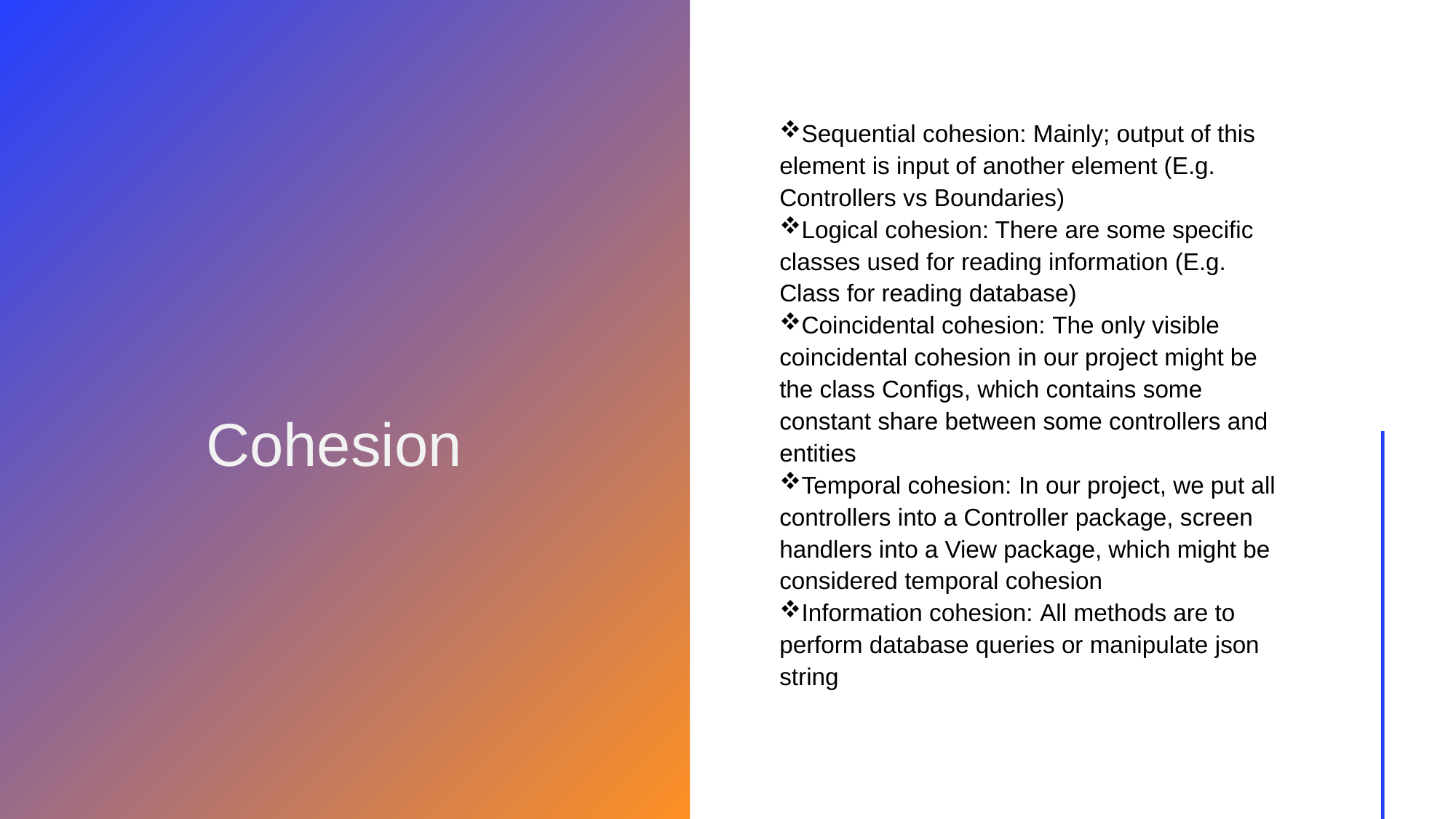

Sequential cohesion: Mainly; output of this element is input of another element (E.g. Controllers vs Boundaries)
Logical cohesion: There are some specific classes used for reading information (E.g. Class for reading database)
Coincidental cohesion: The only visible coincidental cohesion in our project might be the class Configs, which contains some constant share between some controllers and entities
Temporal cohesion: In our project, we put all controllers into a Controller package, screen handlers into a View package, which might be considered temporal cohesion
Information cohesion: All methods are to perform database queries or manipulate json string
# Cohesion